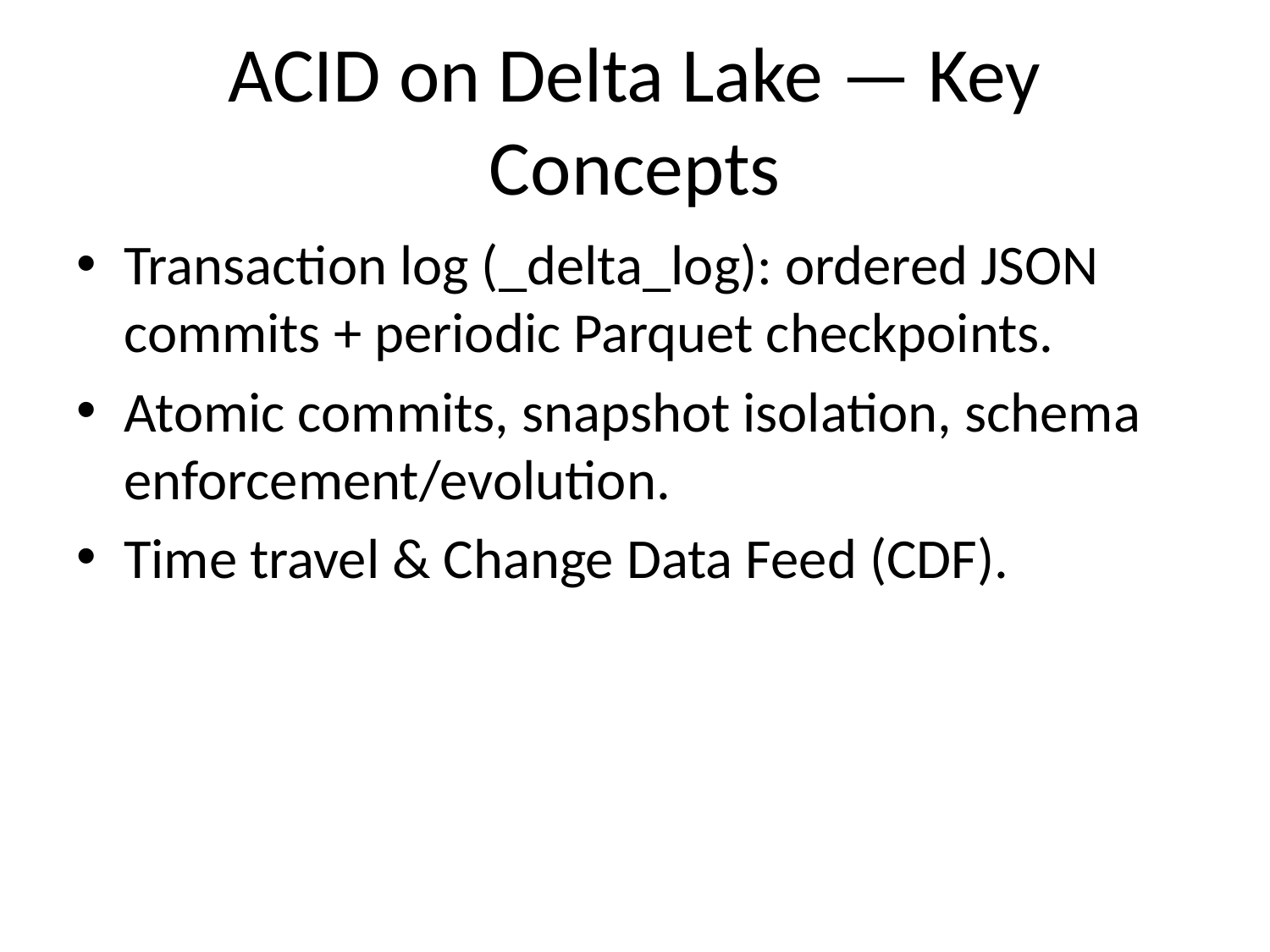

# ACID on Delta Lake — Key Concepts
Transaction log (_delta_log): ordered JSON commits + periodic Parquet checkpoints.
Atomic commits, snapshot isolation, schema enforcement/evolution.
Time travel & Change Data Feed (CDF).